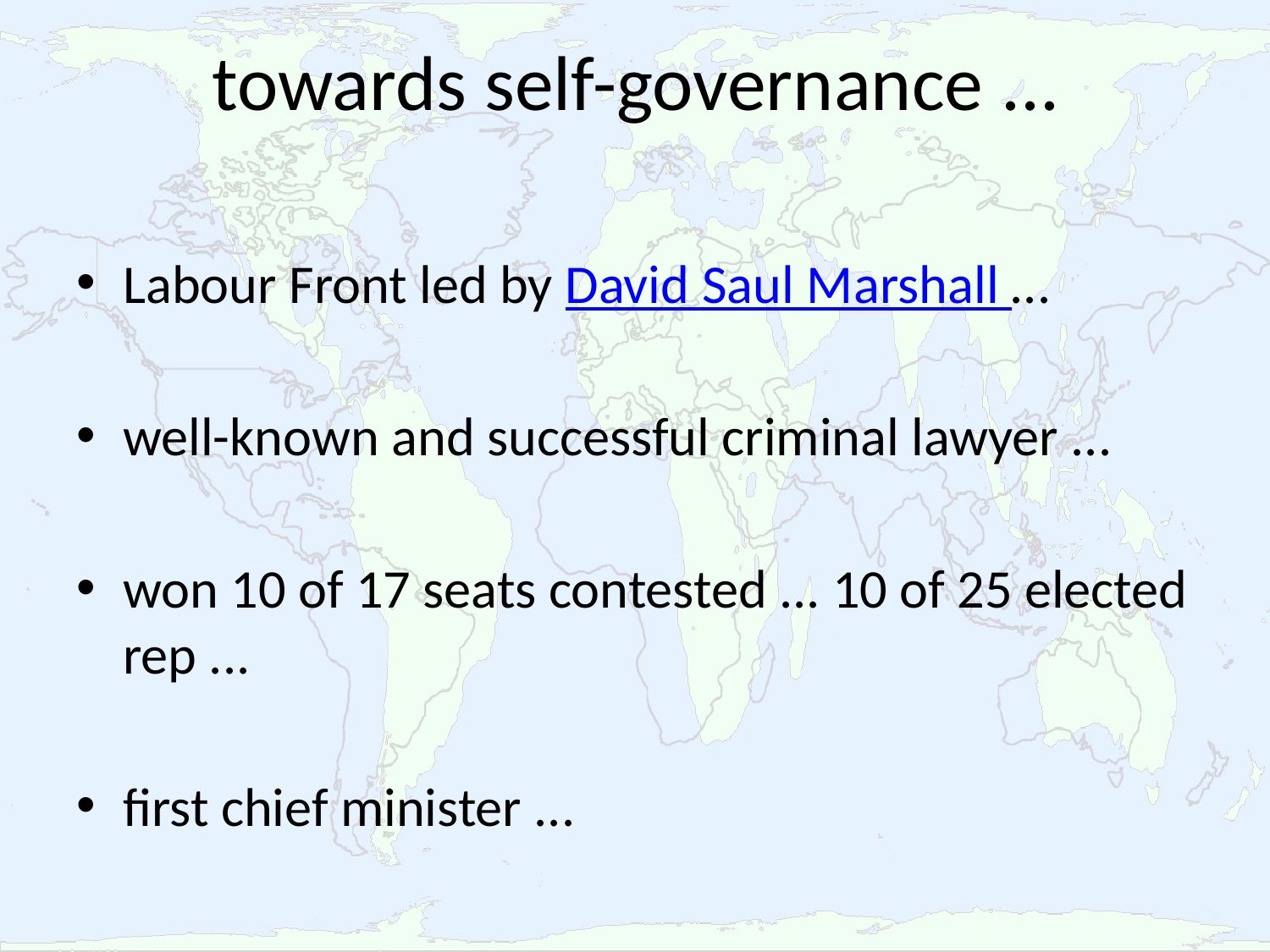

# towards self-governance ...

Labour Front led by David Saul Marshall ...

well-known and successful criminal lawyer ...

won 10 of 17 seats contested ... 10 of 25 elected rep ...

first chief minister ...